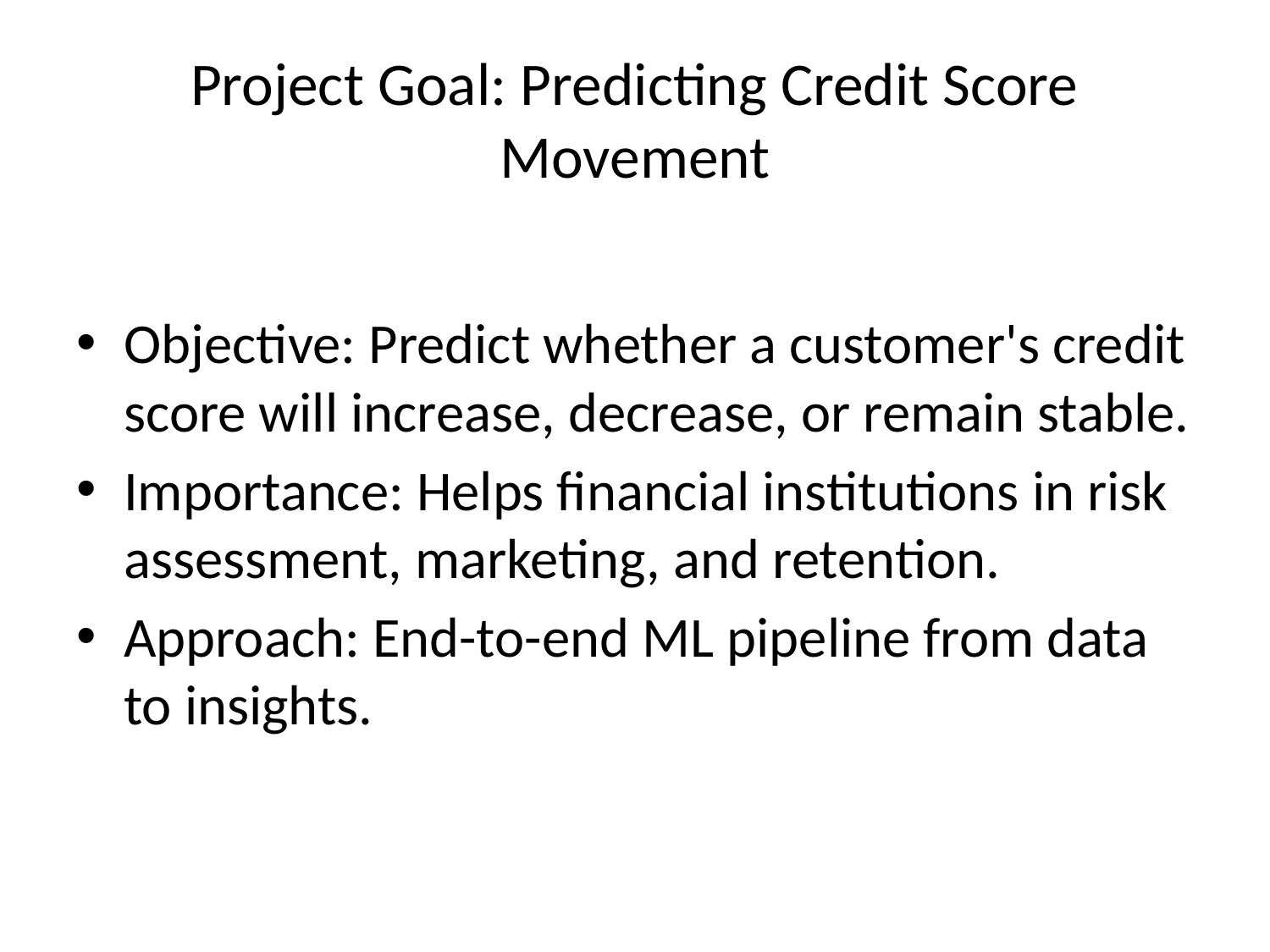

# Project Goal: Predicting Credit Score Movement

Objective: Predict whether a customer's credit score will increase, decrease, or remain stable.
Importance: Helps financial institutions in risk assessment, marketing, and retention.
Approach: End-to-end ML pipeline from data to insights.